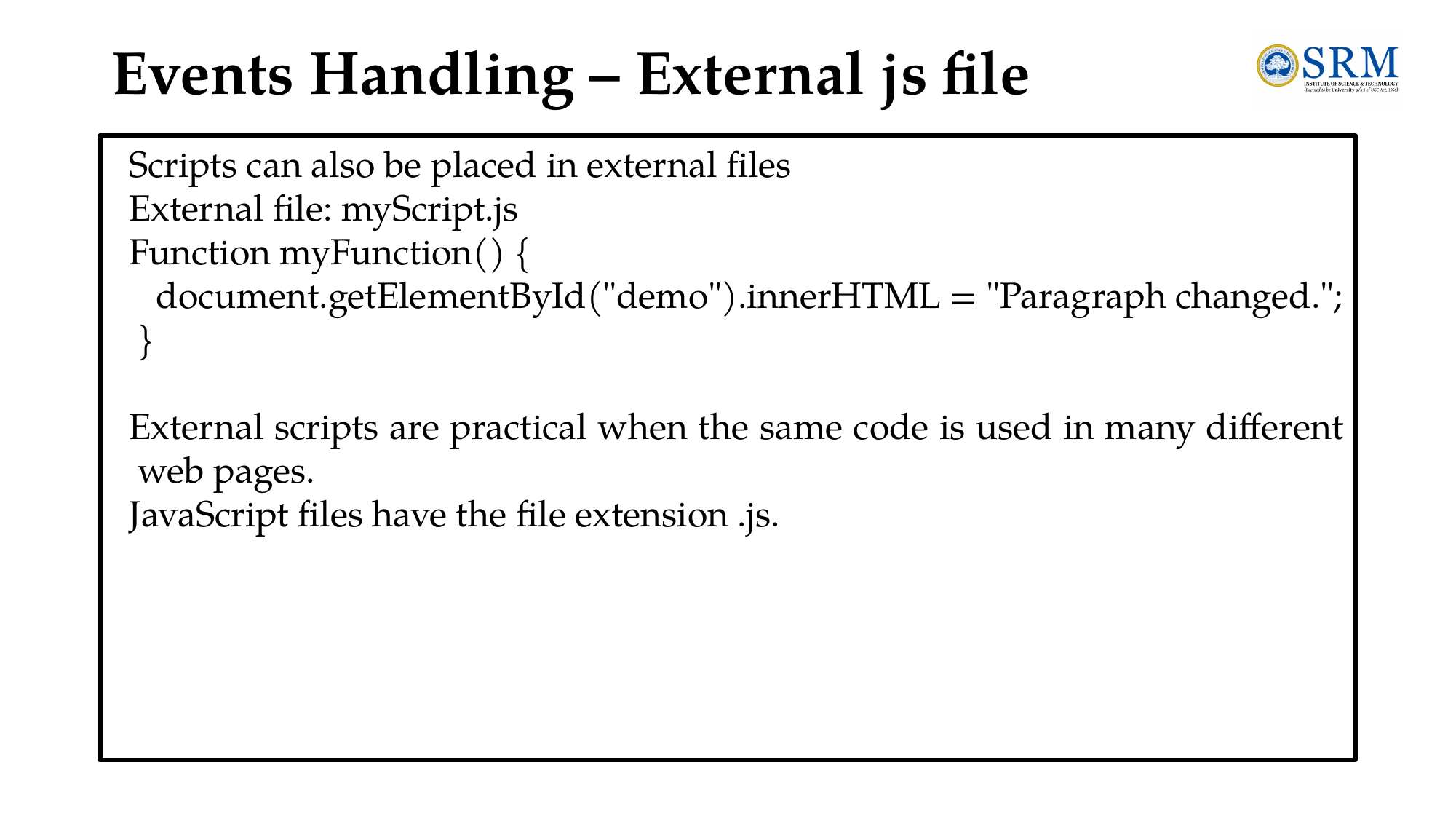

# Events Handling – External js file
Scripts can also be placed in external files
External file: myScript.js
Function myFunction() {
  document.getElementById("demo").innerHTML = "Paragraph changed.";
}

External scripts are practical when the same code is used in many different web pages.
JavaScript files have the file extension .js.